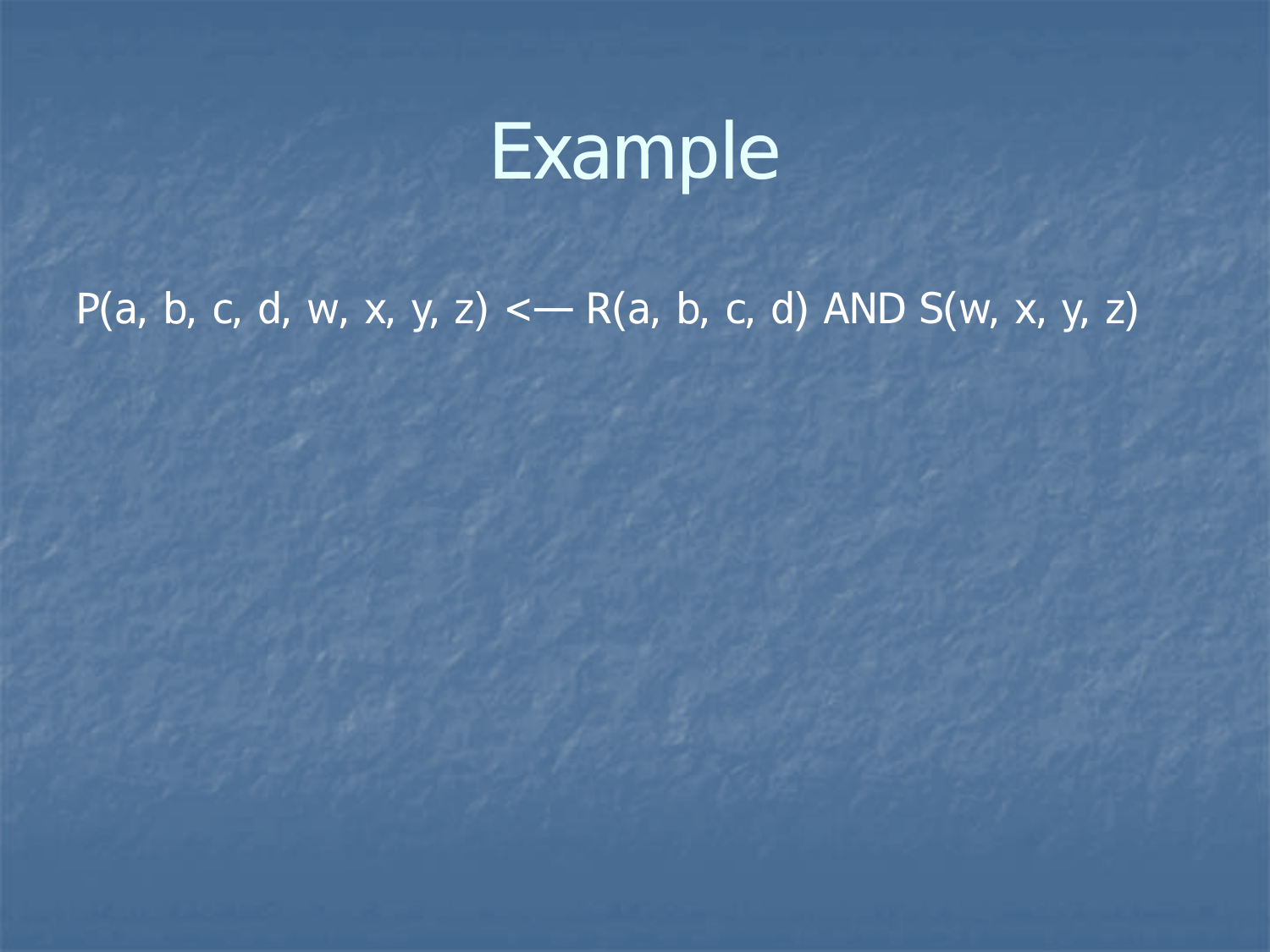

# Example
P(a, b, c, d, w, x, y, z) <— R(a, b, c, d) AND S(w, x, y, z)